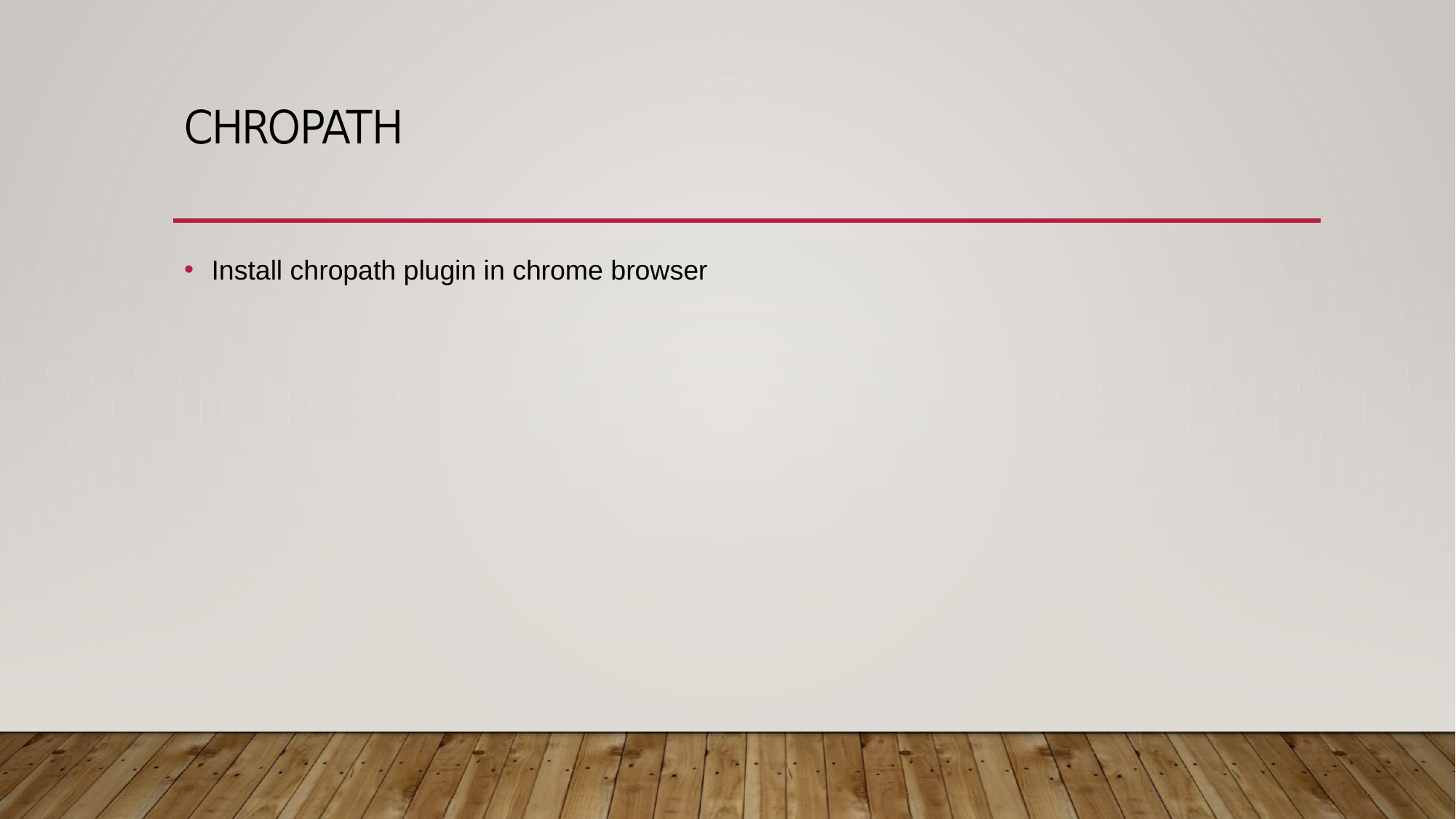

# CHROPATH
Install chropath plugin in chrome browser